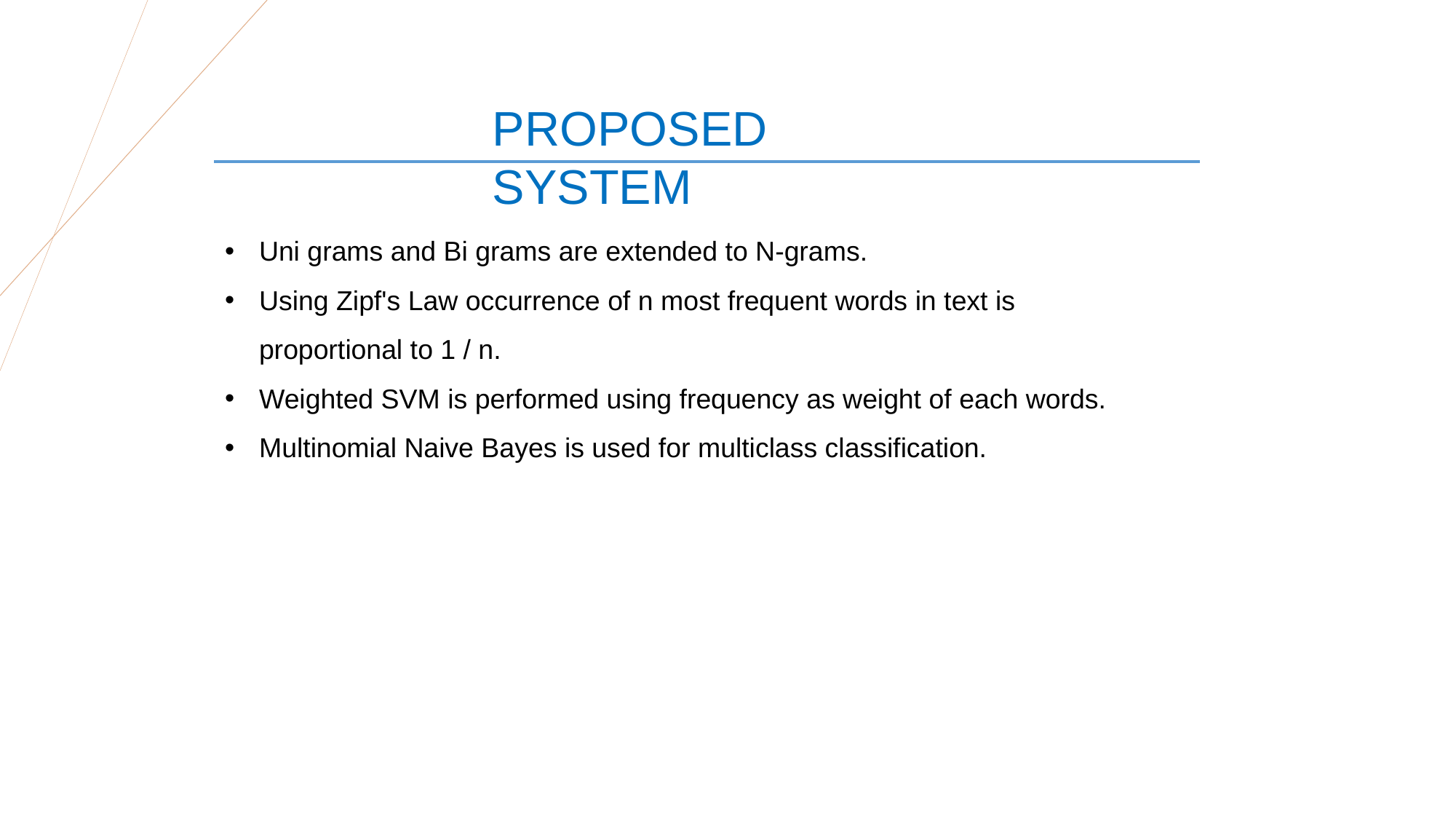

PROPOSED SYSTEM
Uni grams and Bi grams are extended to N-grams.
Using Zipf's Law occurrence of n most frequent words in text is proportional to 1 / n.
Weighted SVM is performed using frequency as weight of each words.
Multinomial Naive Bayes is used for multiclass classification.